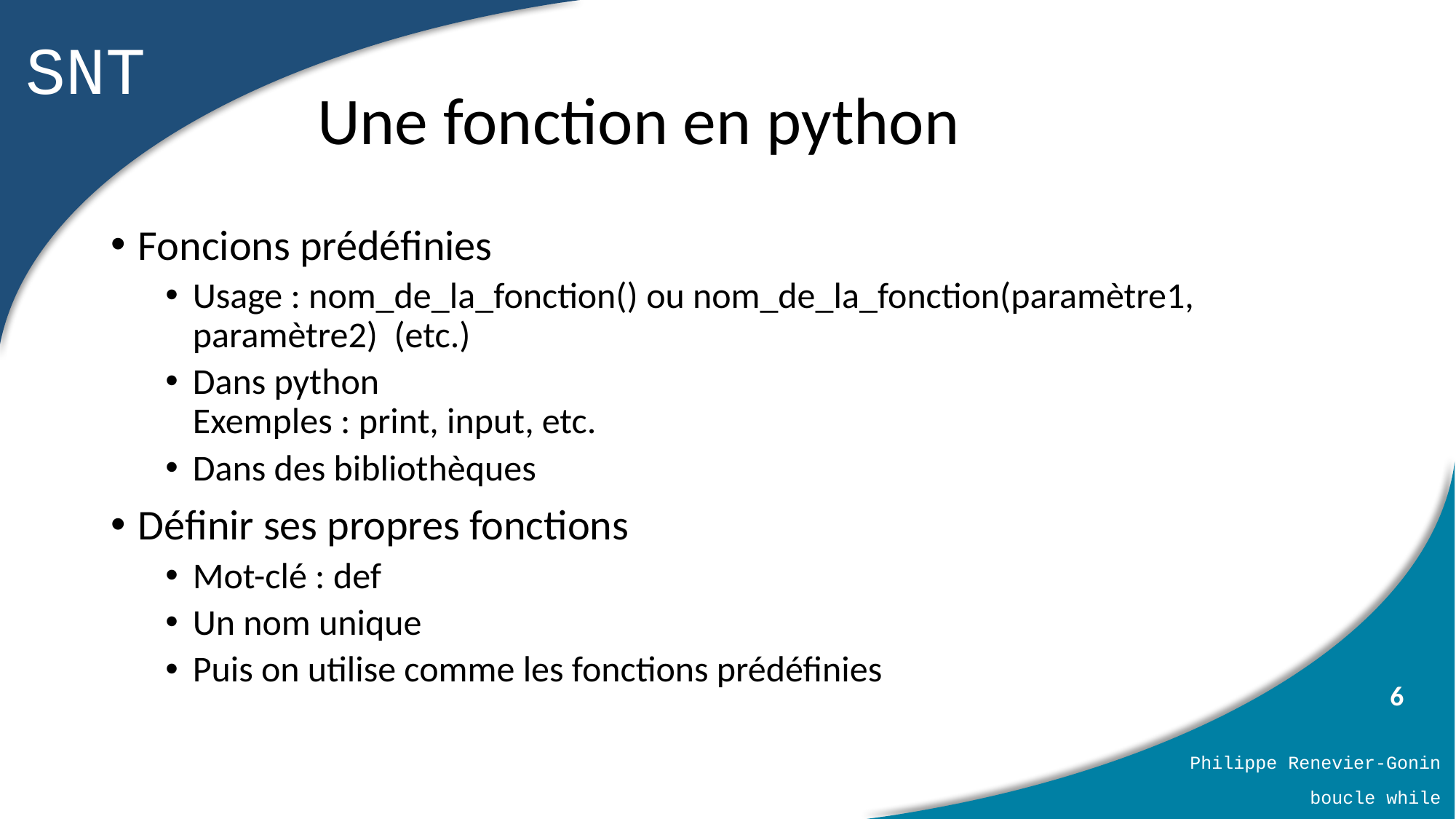

# Une fonction en python
Foncions prédéfinies
Usage : nom_de_la_fonction() ou nom_de_la_fonction(paramètre1, paramètre2)  (etc.)
Dans python
Exemples : print, input, etc.
Dans des bibliothèques
Définir ses propres fonctions
Mot-clé : def
Un nom unique
Puis on utilise comme les fonctions prédéfinies